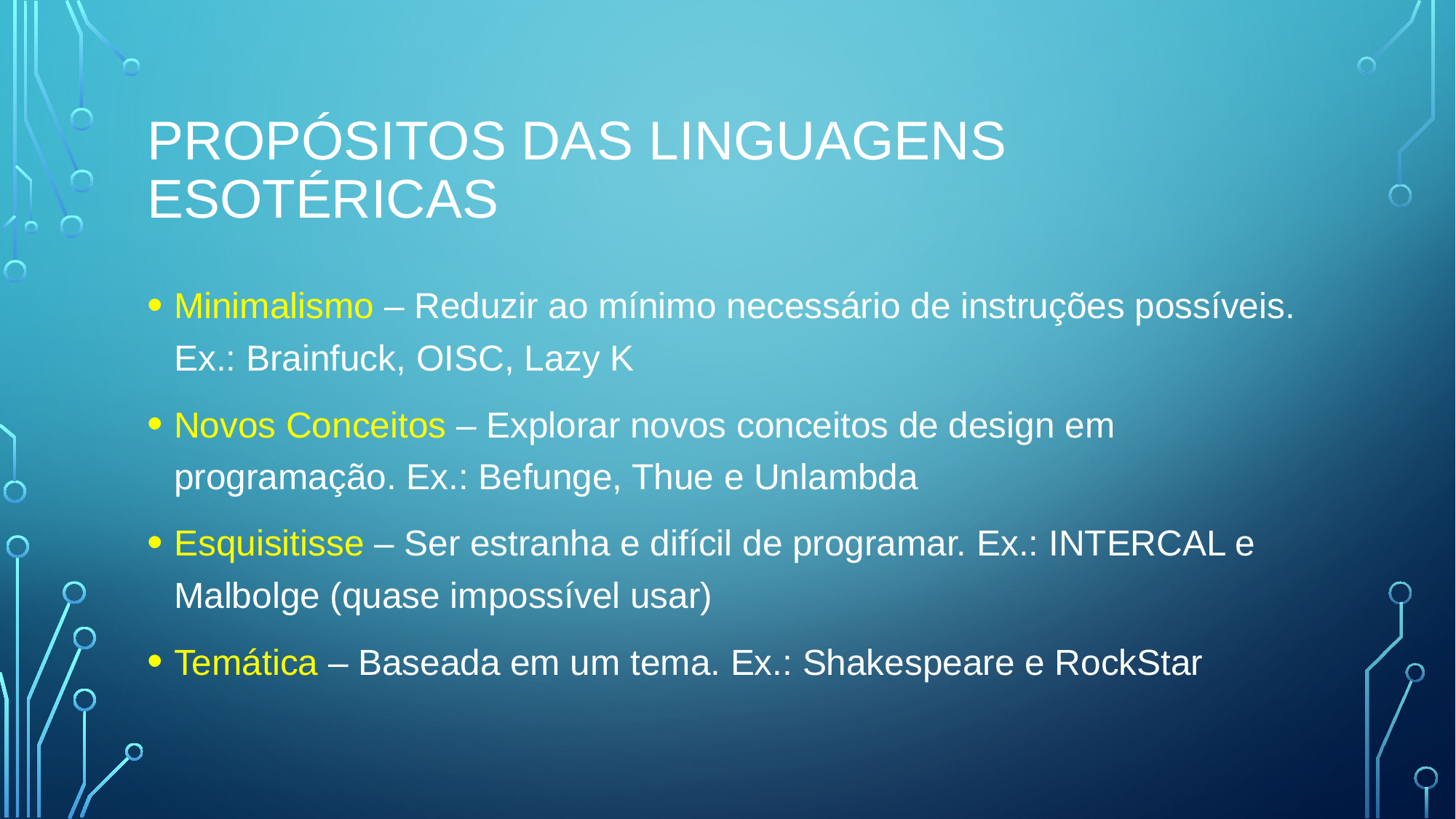

# propósitos das Linguagens Esotéricas
Minimalismo – Reduzir ao mínimo necessário de instruções possíveis. Ex.: Brainfuck, OISC, Lazy K
Novos Conceitos – Explorar novos conceitos de design em programação. Ex.: Befunge, Thue e Unlambda
Esquisitisse – Ser estranha e difícil de programar. Ex.: INTERCAL e Malbolge (quase impossível usar)
Temática – Baseada em um tema. Ex.: Shakespeare e RockStar